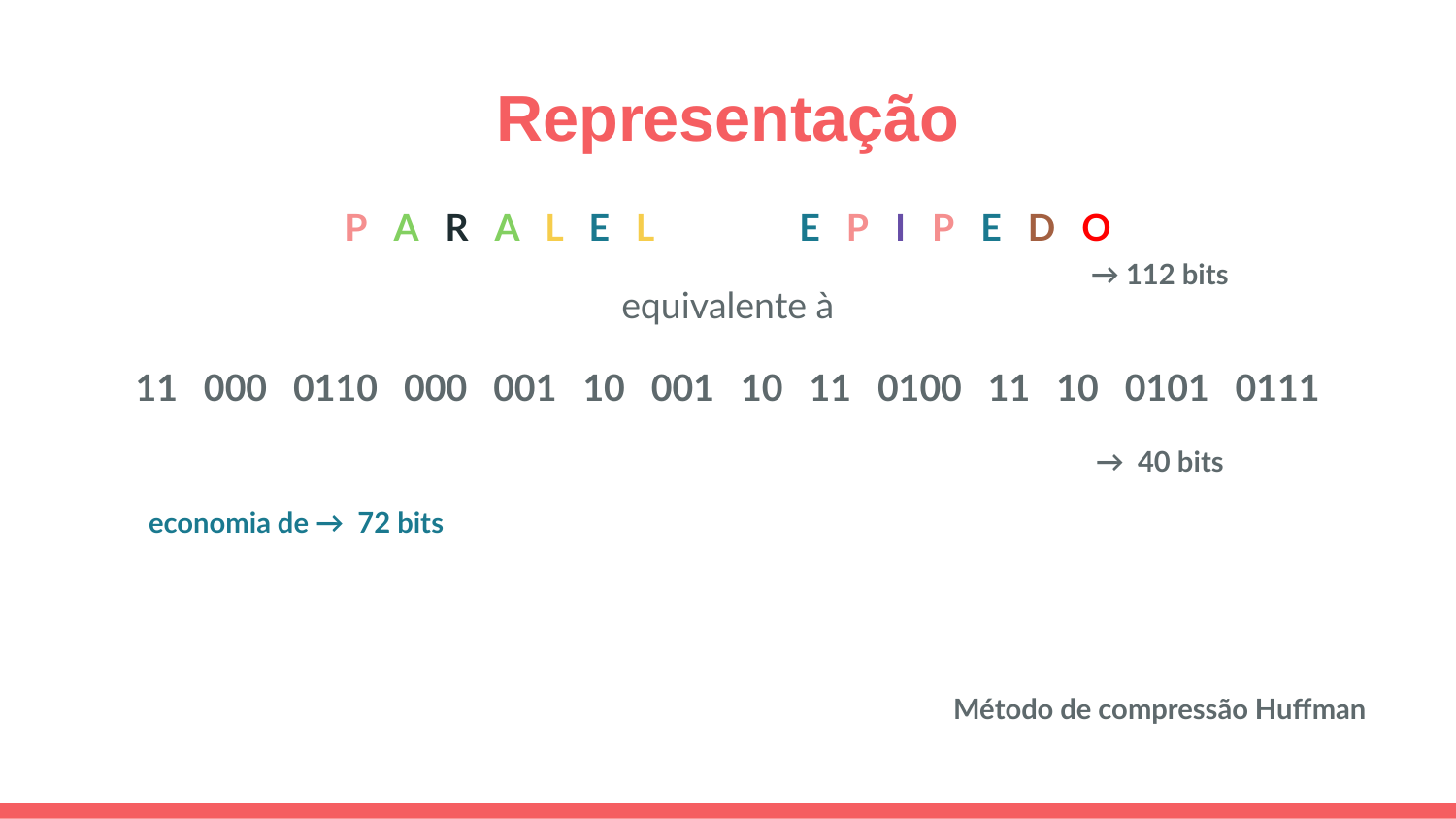

# Representação
P   A   R   A   L   E   L	  E   P   I   P   E   D   O
→ 112 bits

equivalente à
11   000   0110   000   001   10   001   10   11   0100   11   10   0101   0111

→  40 bits

economia de →  72 bits

Método de compressão Huffman